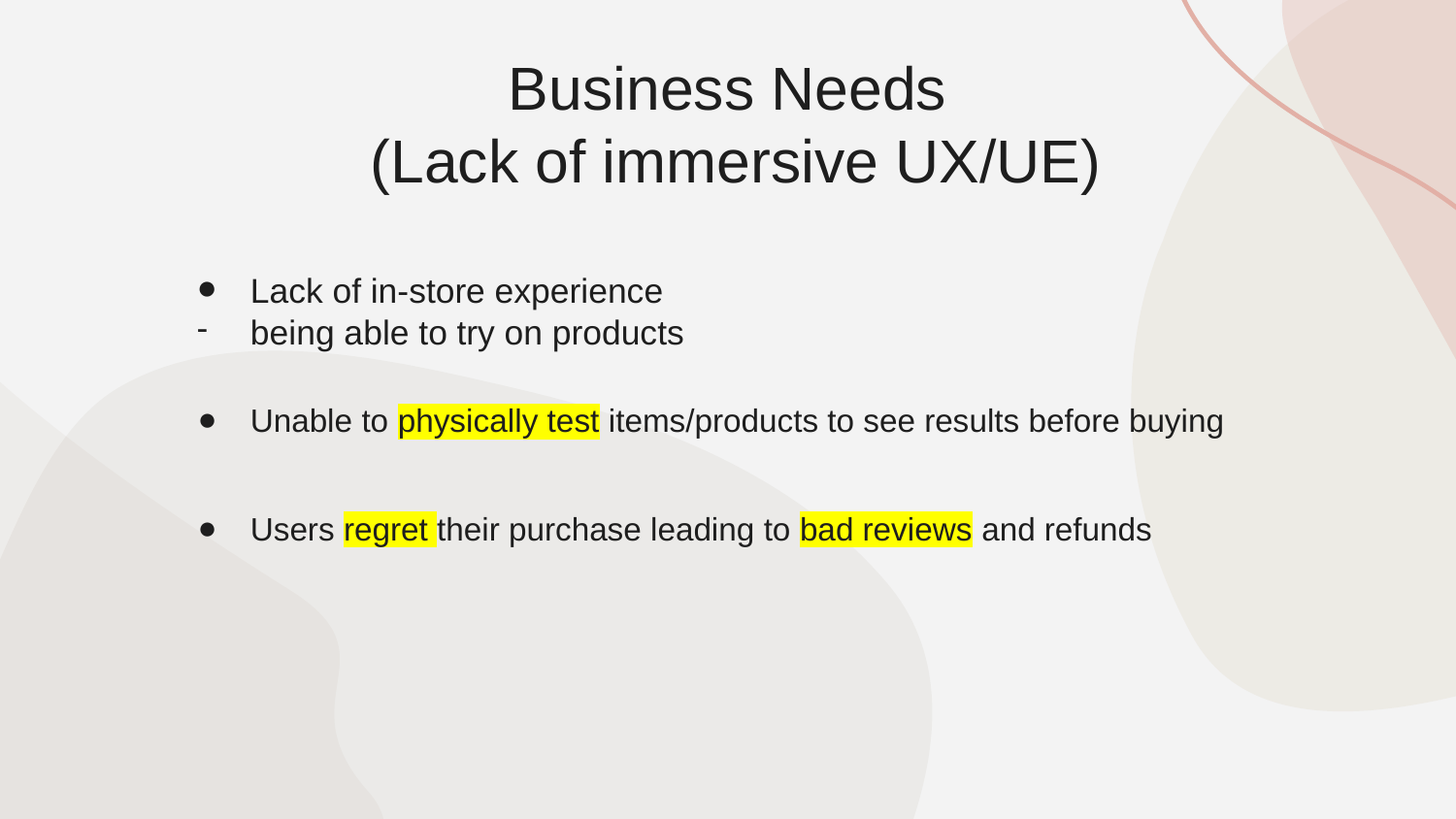

# Business Needs
 (Lack of immersive UX/UE)
Lack of in-store experience

being able to try on products
Unable to physically test items/products to see results before buying
Users regret their purchase leading to bad reviews and refunds